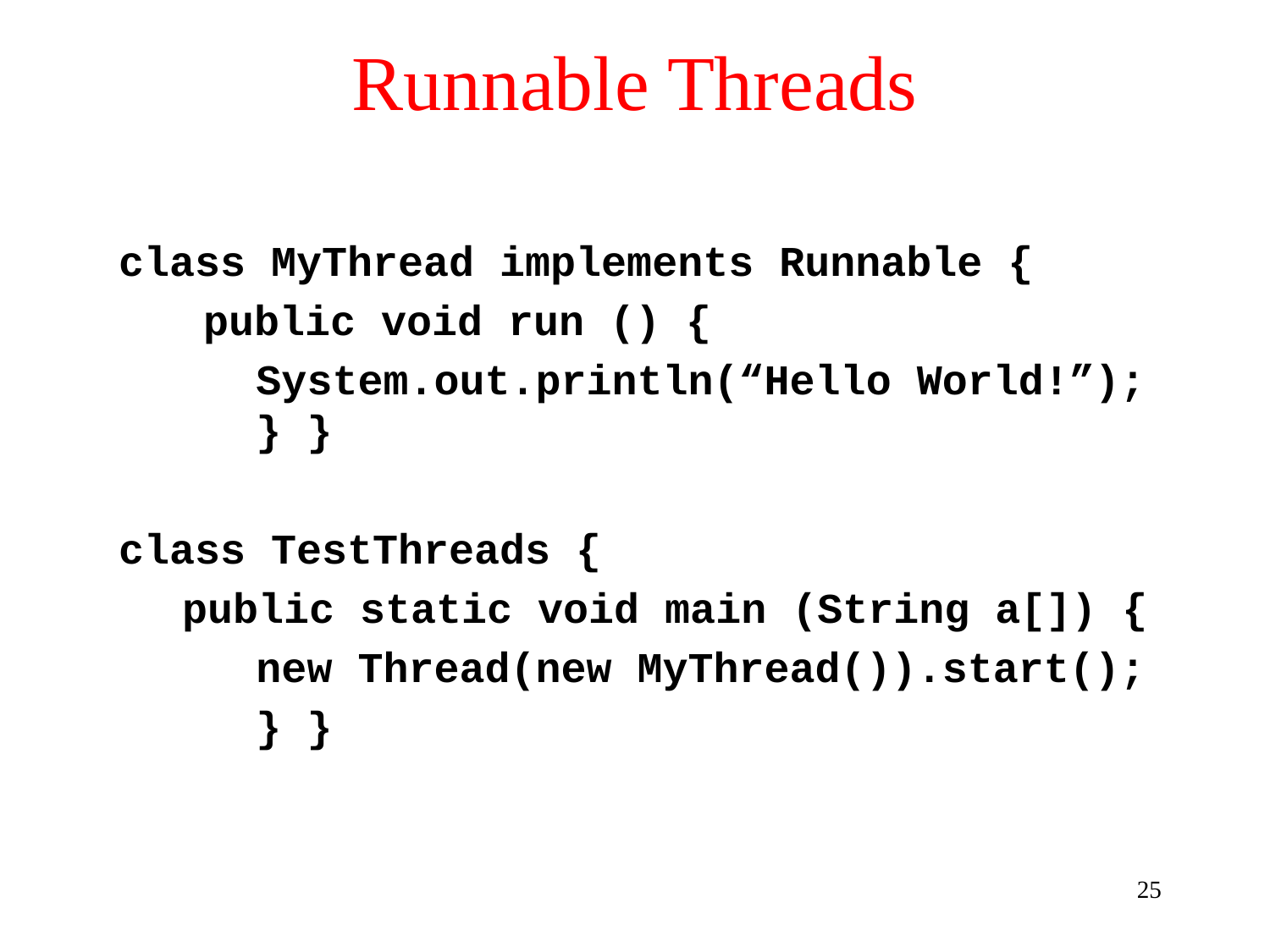

# Runnable Threads
class MyThread implements Runnable {
	public void run () {
	System.out.println(“Hello World!”); } }

class TestThreads {
public static void main (String a[]) {
	new Thread(new MyThread()).start();
	} }

25